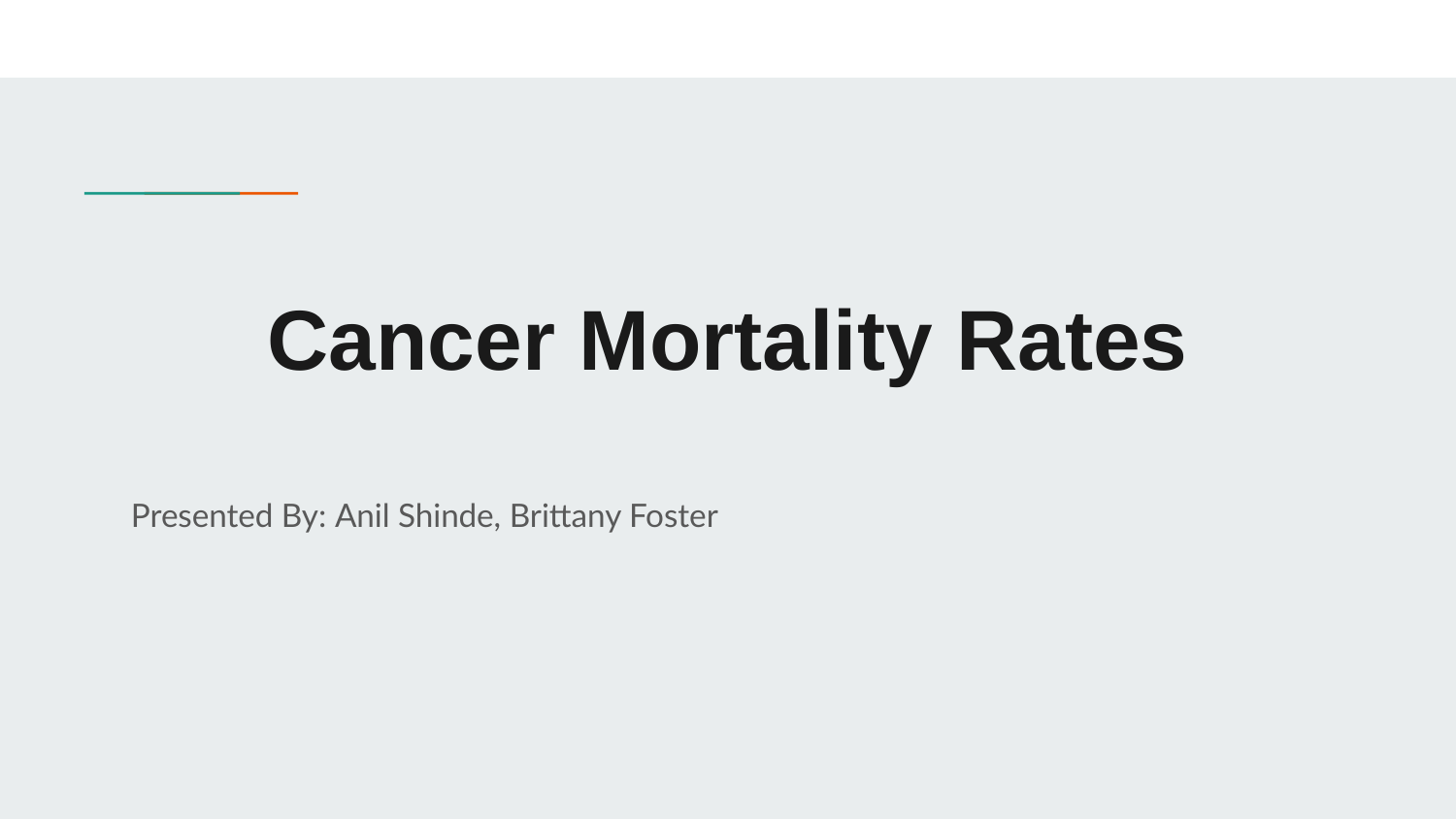

# Cancer Mortality Rates
Presented By: Anil Shinde, Brittany Foster